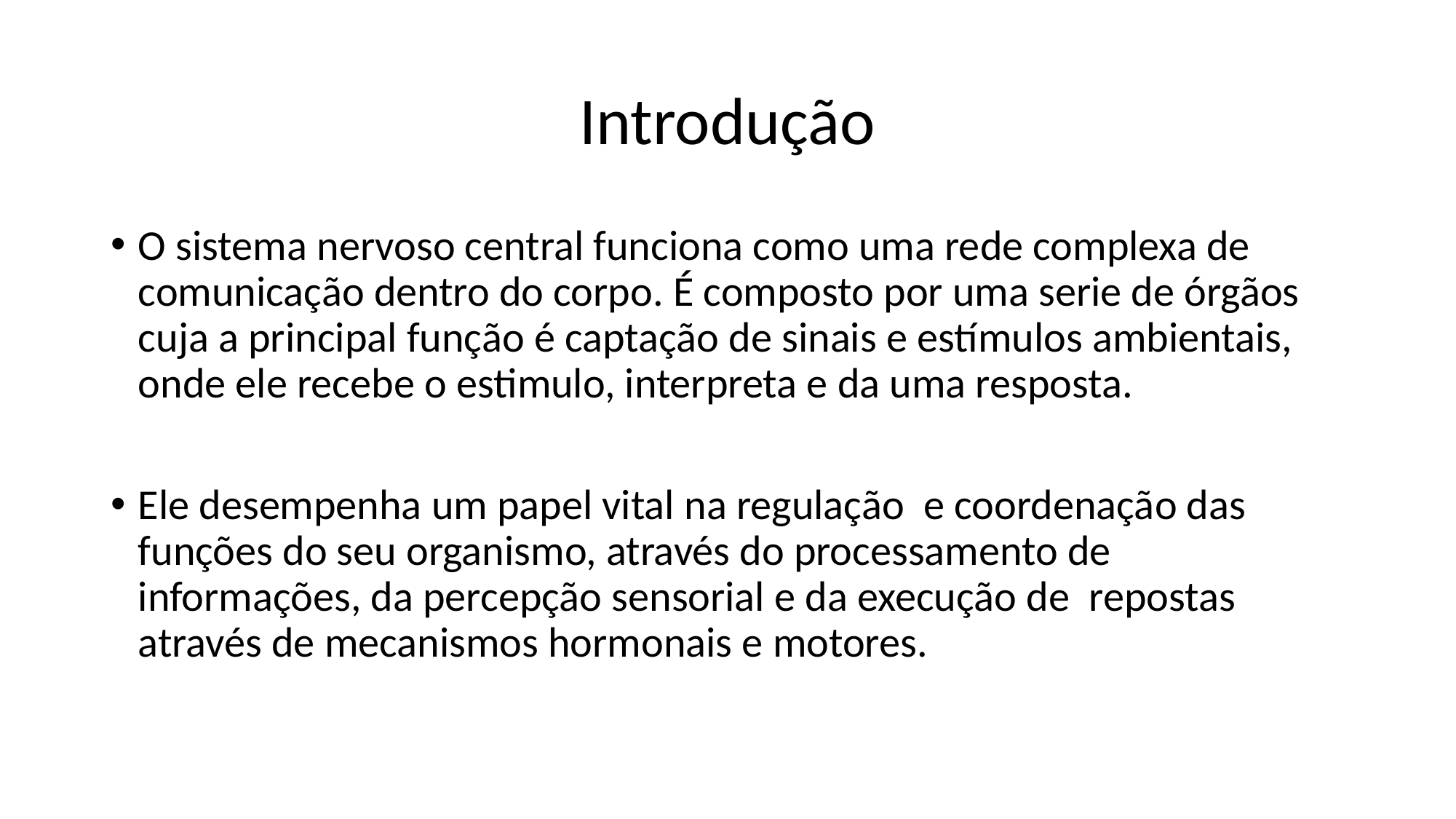

# Introdução
O sistema nervoso central funciona como uma rede complexa de comunicação dentro do corpo. É composto por uma serie de órgãos cuja a principal função é captação de sinais e estímulos ambientais, onde ele recebe o estimulo, interpreta e da uma resposta.

Ele desempenha um papel vital na regulação  e coordenação das funções do seu organismo, através do processamento de informações, da percepção sensorial e da execução de  repostas através de mecanismos hormonais e motores.